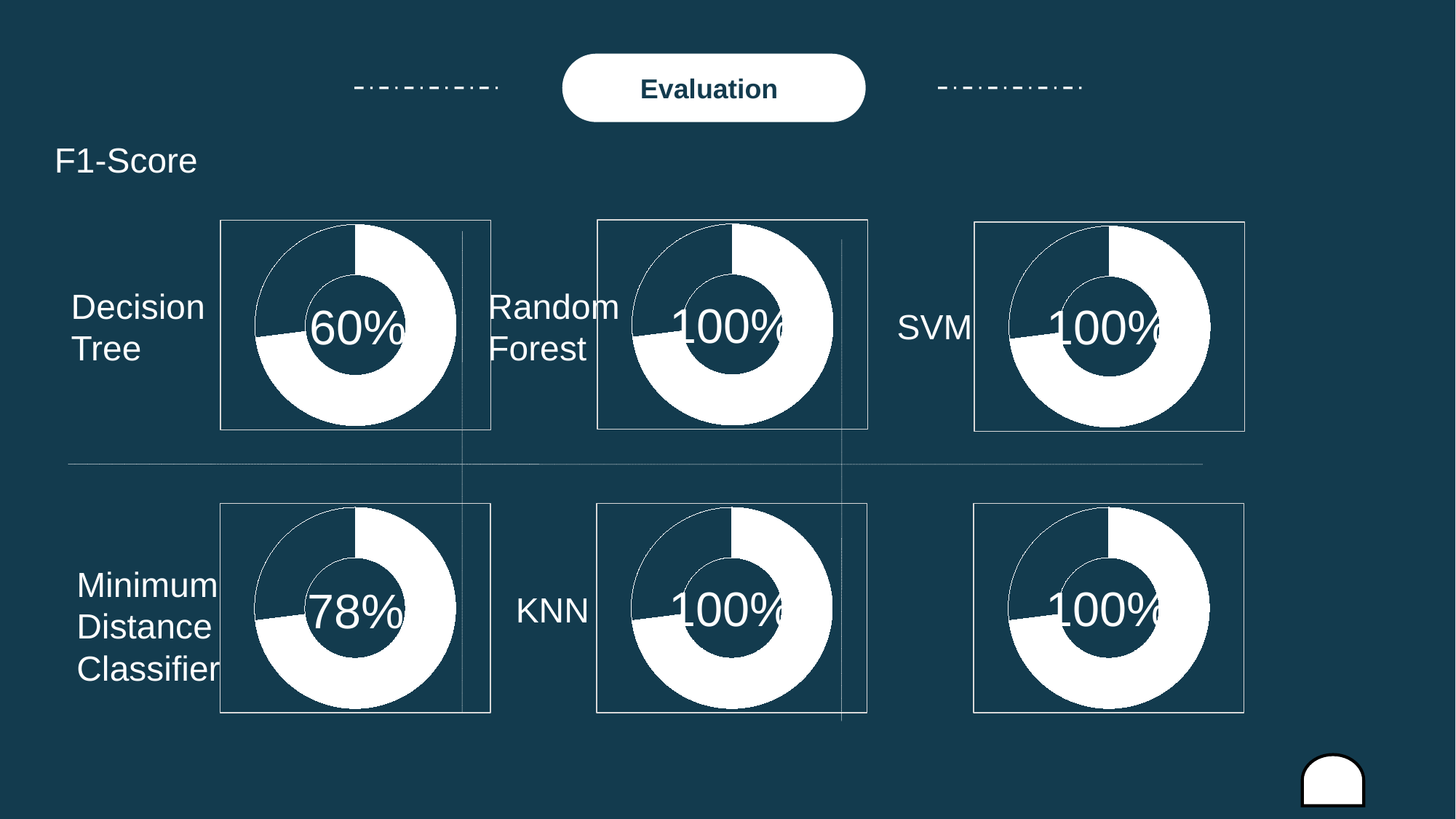

Evaluation
F1-Score

### Chart

| Category | Column1 |
|---|---|
| 1 | 73.0 |
| 2 | 27.0 |
100%

### Chart

| Category | Column1 |
|---|---|
| 1 | 73.0 |
| 2 | 27.0 |
60%

### Chart

| Category | Column1 |
|---|---|
| 1 | 73.0 |
| 2 | 27.0 |
100%

Decision
Tree
Random
Forest
SVM

### Chart

| Category | Column1 |
|---|---|
| 1 | 73.0 |
| 2 | 27.0 |
78%

### Chart

| Category | Column1 |
|---|---|
| 1 | 73.0 |
| 2 | 27.0 |
100%

### Chart

| Category | Column1 |
|---|---|
| 1 | 73.0 |
| 2 | 27.0 |
100%
Minimum
Distance
Classifier
KNN
yanshifu